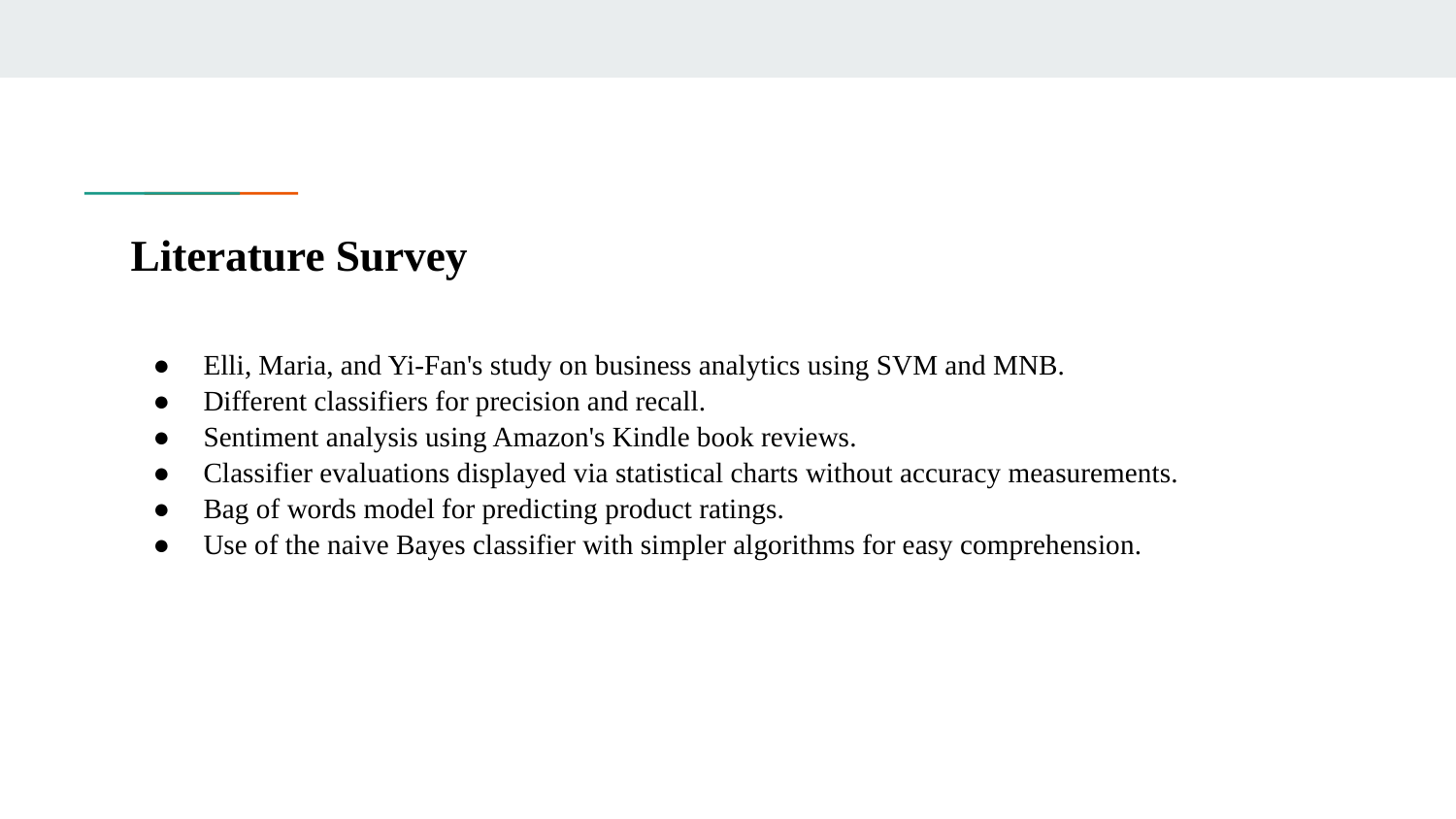

# Literature Survey

Elli, Maria, and Yi-Fan's study on business analytics using SVM and MNB.
Different classifiers for precision and recall.
Sentiment analysis using Amazon's Kindle book reviews.
Classifier evaluations displayed via statistical charts without accuracy measurements.
Bag of words model for predicting product ratings.
Use of the naive Bayes classifier with simpler algorithms for easy comprehension.